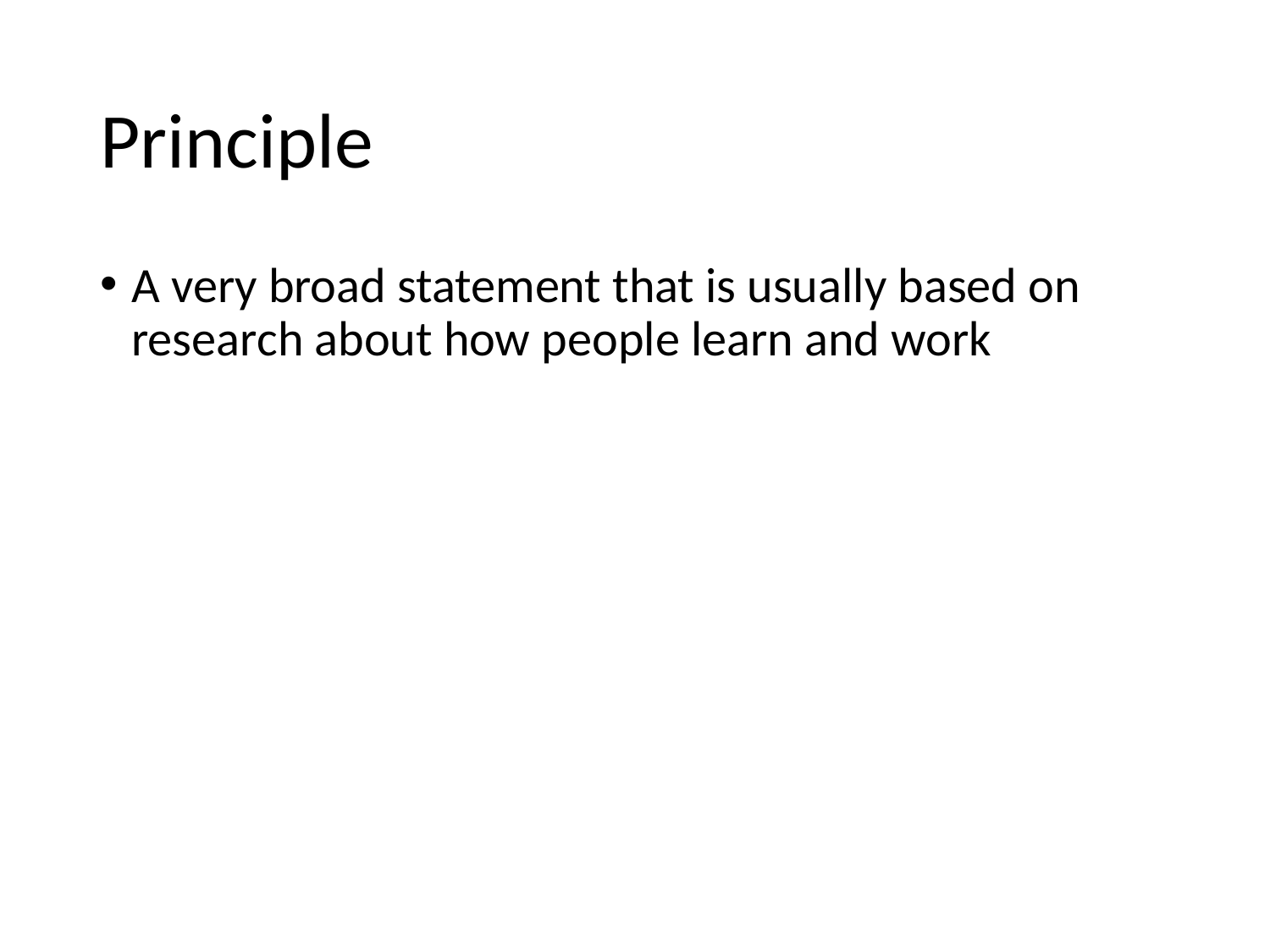

# Principle
A very broad statement that is usually based on research about how people learn and work